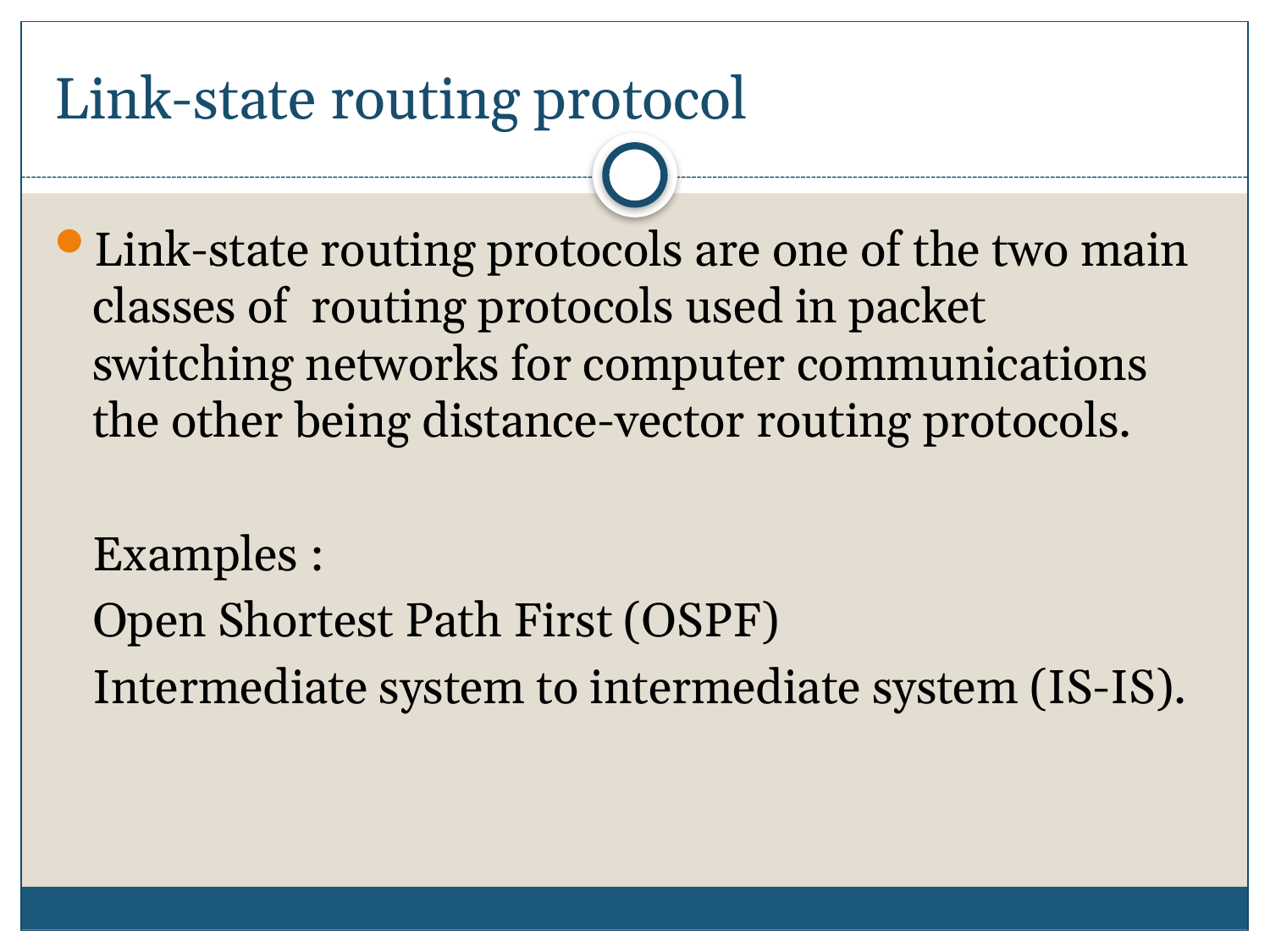

# Link-state routing protocol
Link-state routing protocols are one of the two main classes of  routing protocols used in packet switching networks for computer communications the other being distance-vector routing protocols.

	Examples :
 	Open Shortest Path First (OSPF)
	Intermediate system to intermediate system (IS-IS).